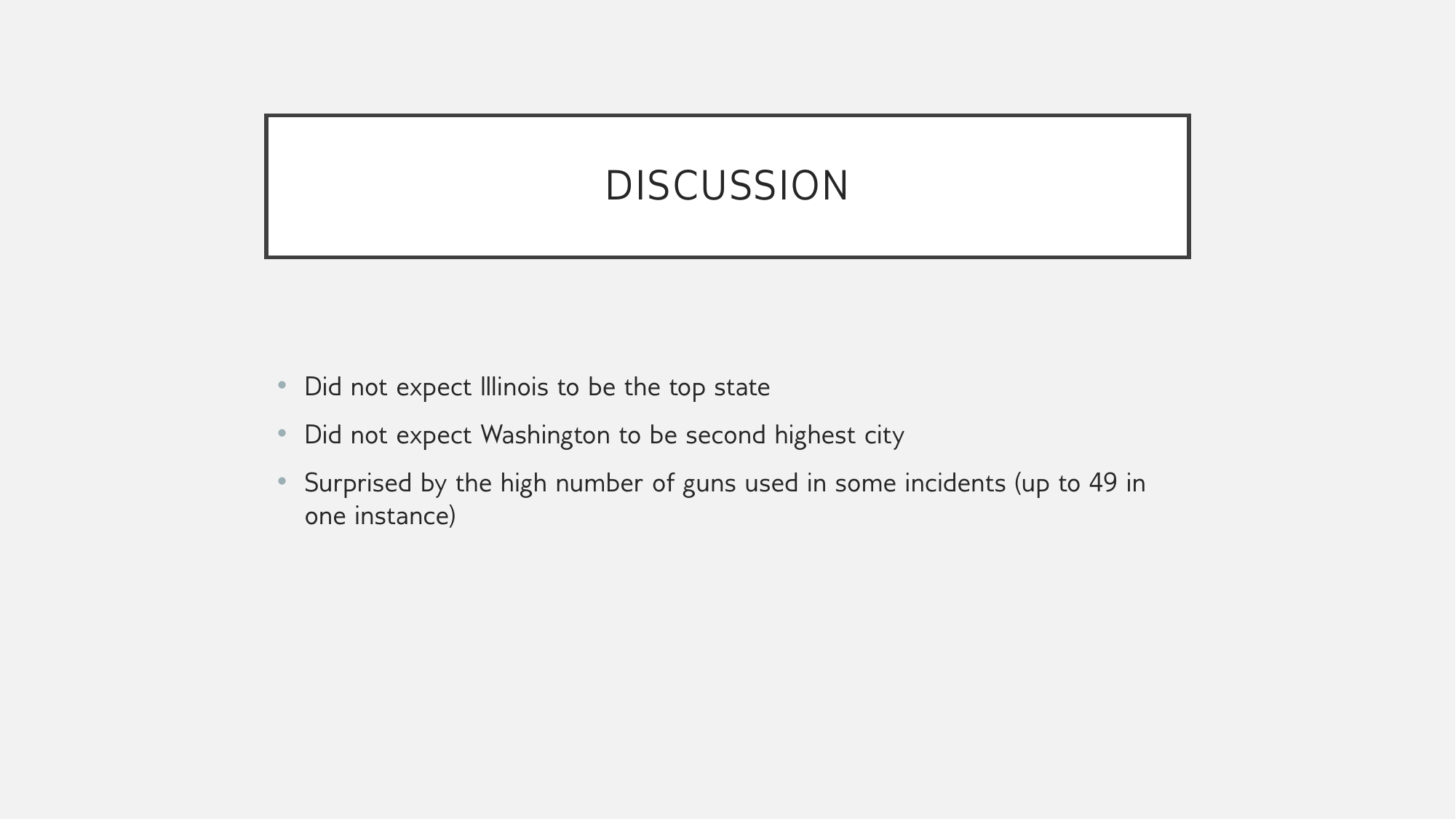

# discussion

Did not expect Illinois to be the top state
Did not expect Washington to be second highest city
Surprised by the high number of guns used in some incidents (up to 49 in one instance)